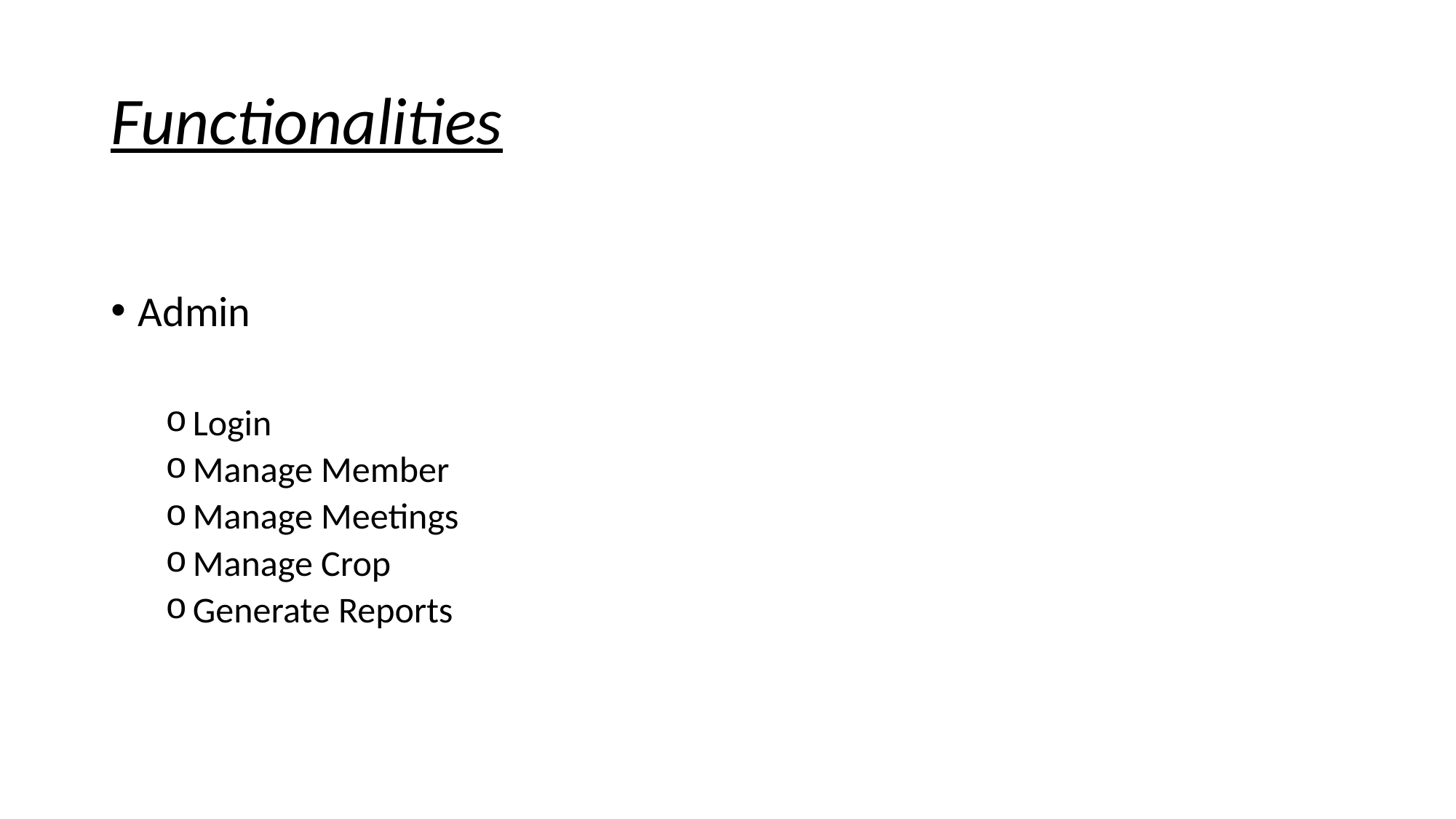

# Functionalities

Admin

Login
Manage Member
Manage Meetings
Manage Crop
Generate Reports